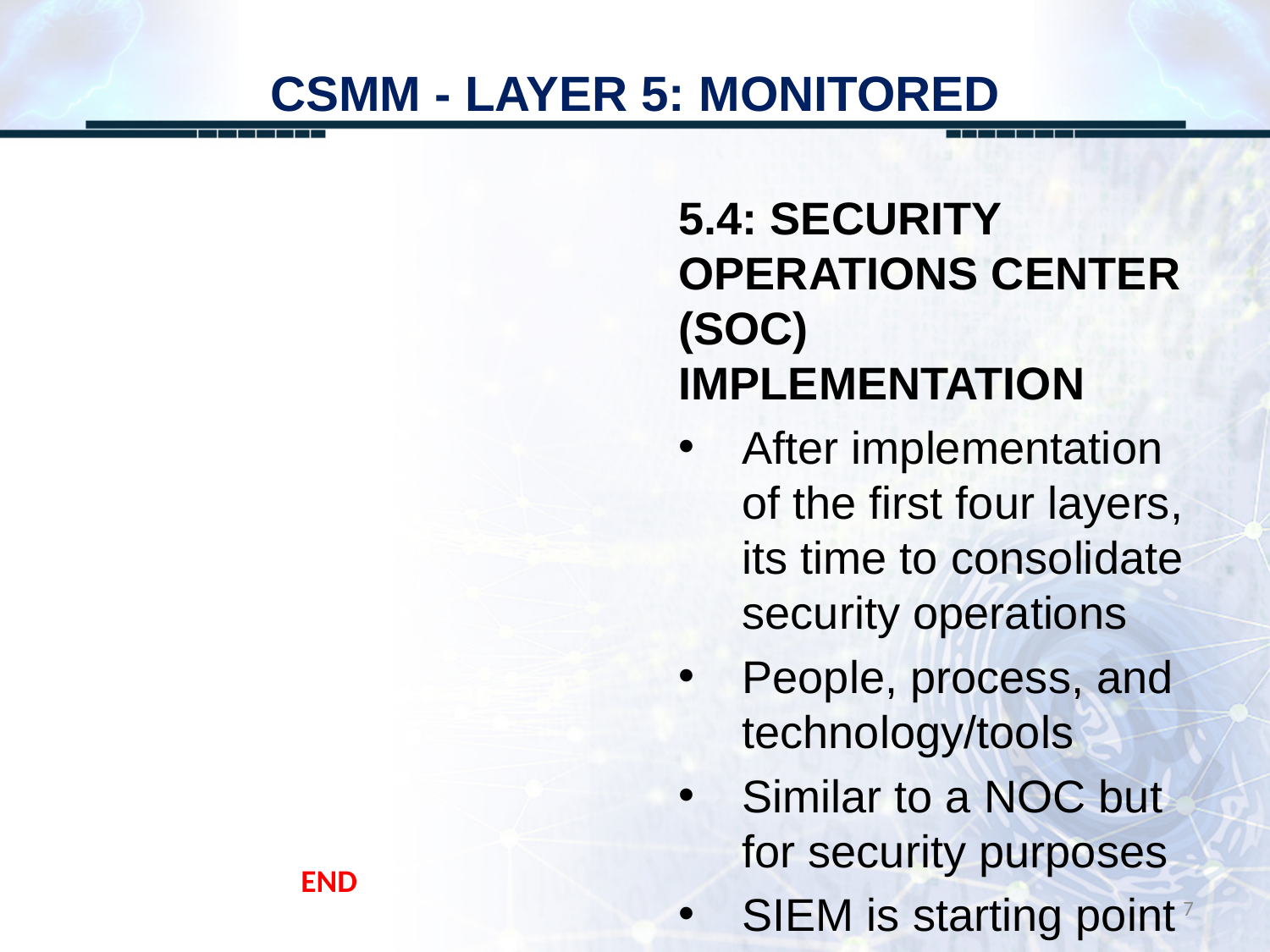

# CSMM - LAYER 5: MONITORED
5.4: SECURITY OPERATIONS CENTER (SOC) IMPLEMENTATION
After implementation of the first four layers, its time to consolidate security operations
People, process, and technology/tools
Similar to a NOC but for security purposes
SIEM is starting point
END
7